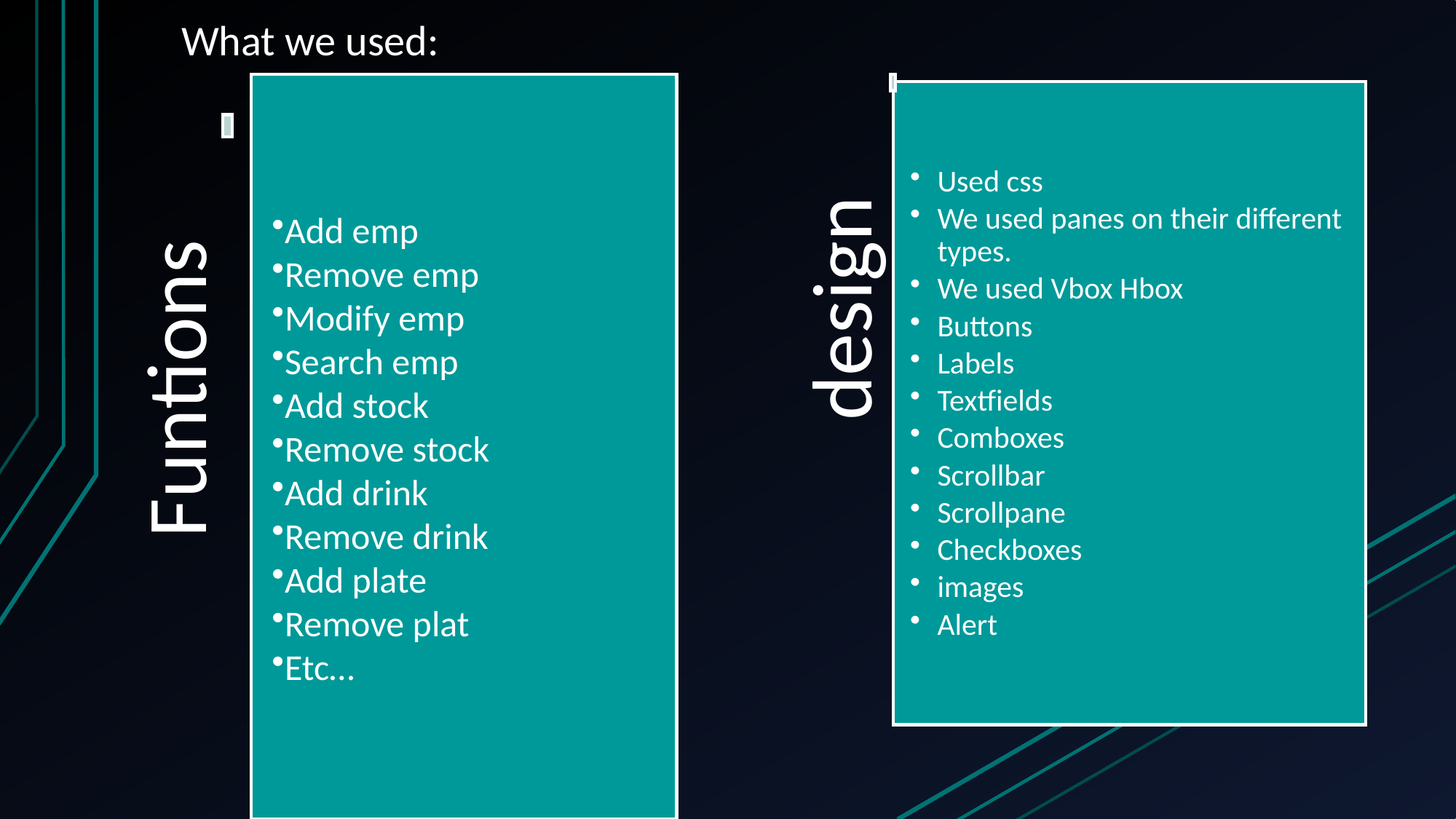

What we used:
Funtions

Add emp
Remove emp
Modify emp
Search emp
Add stock
Remove stock
Add drink
Remove drink
Add plate
Remove plat
Etc…

design
Used css
We used panes on their different types.
We used Vbox Hbox
Buttons
Labels
Textfields
Comboxes
Scrollbar
Scrollpane
Checkboxes
images
Alert